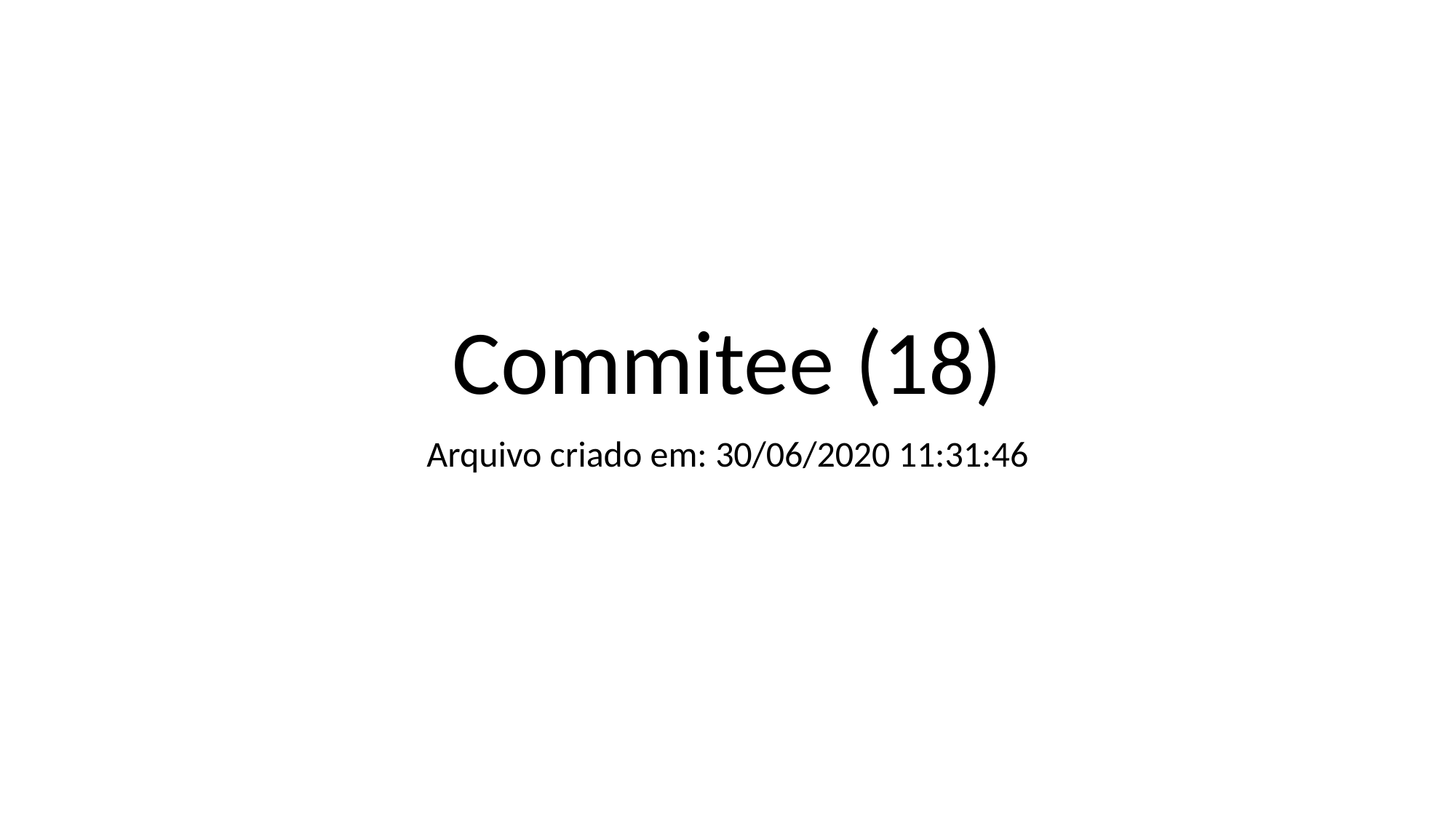

# Commitee (18)
Arquivo criado em: 30/06/2020 11:31:46